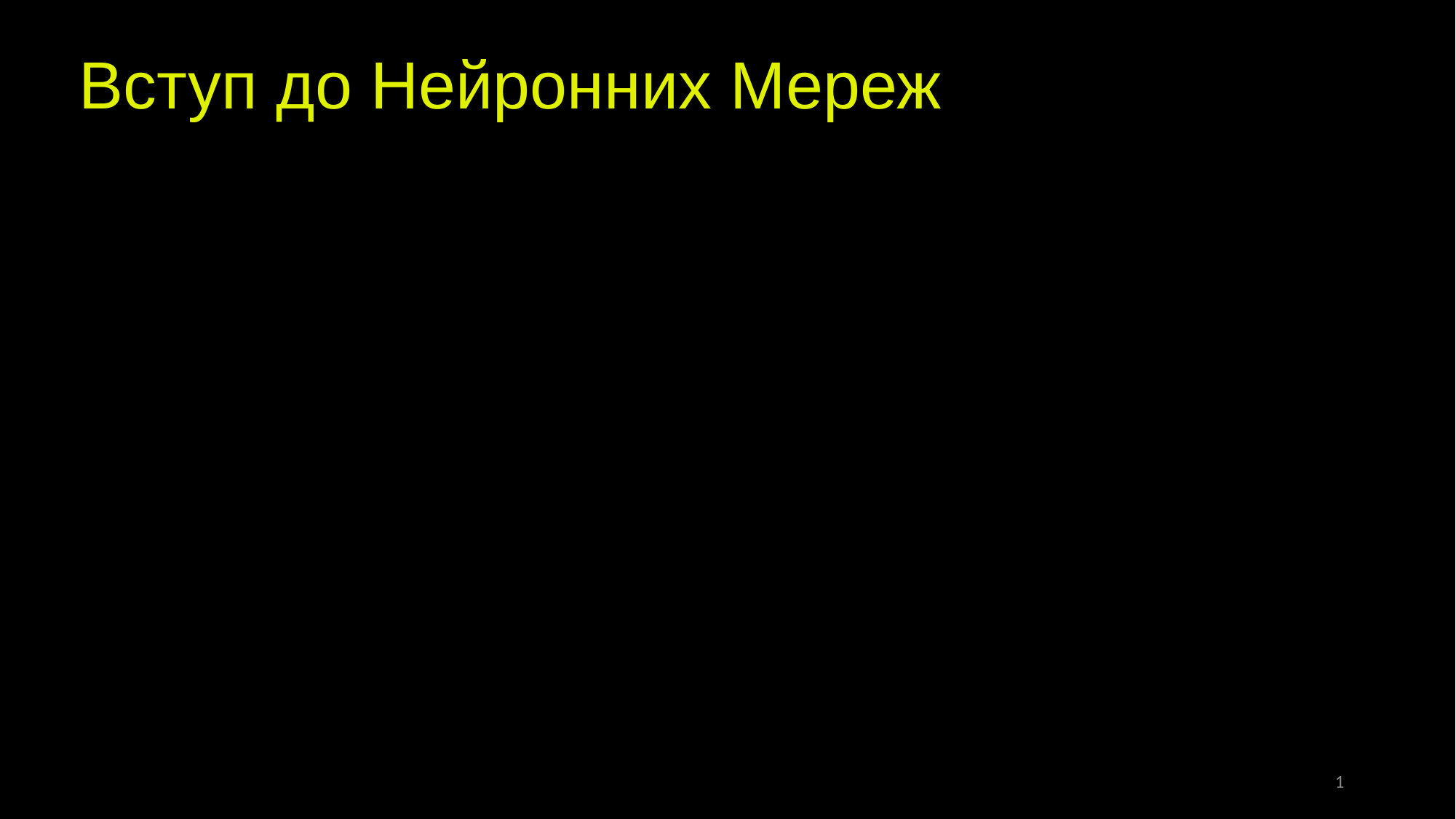

# Вступ до Нейронних Мереж
1
1